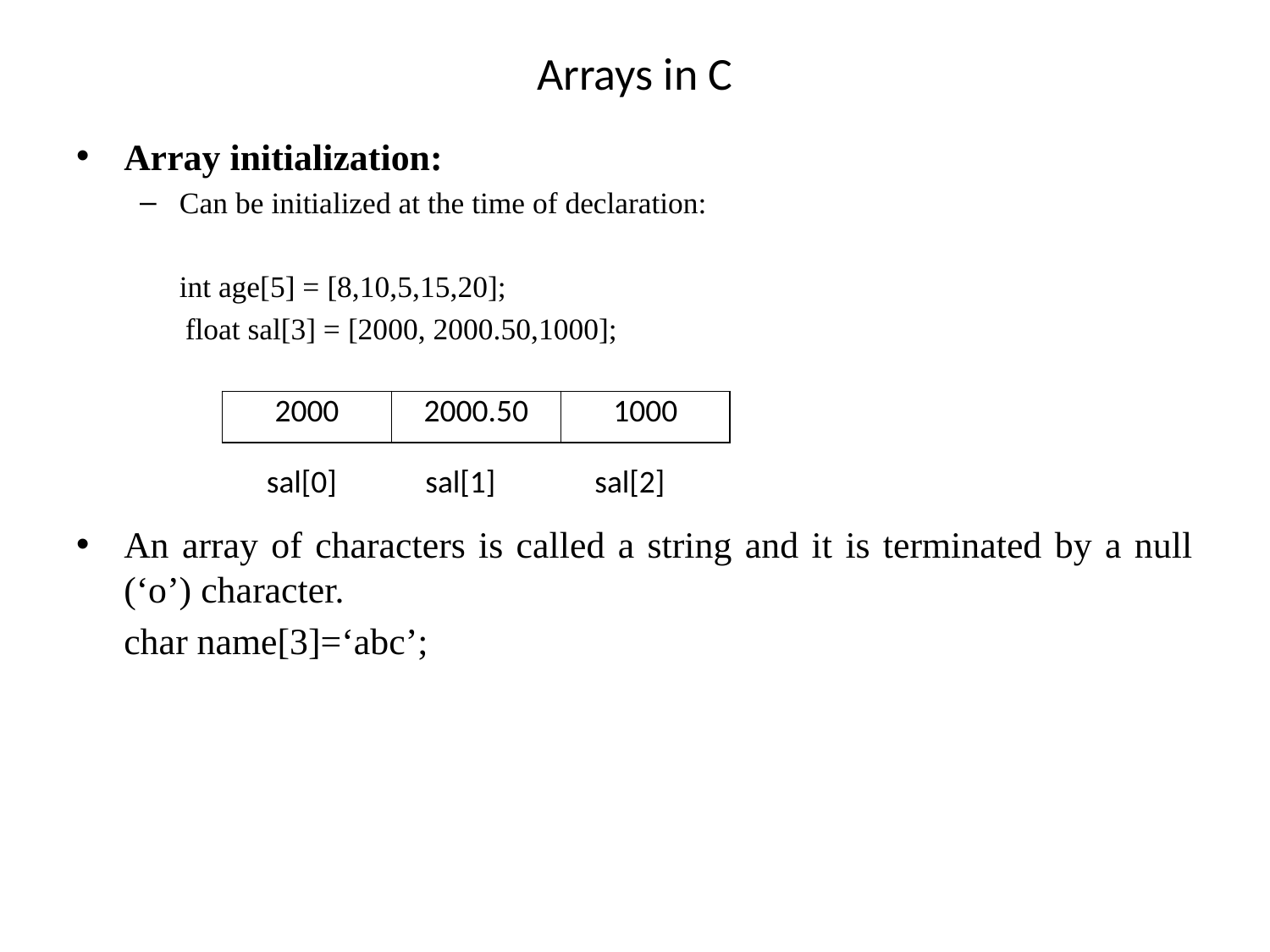

# Arrays in C
Array initialization:
Can be initialized at the time of declaration:

	int age[5] = [8,10,5,15,20];
      float sal[3] = [2000, 2000.50,1000];

An array of characters is called a string and it is terminated by a null (‘o’) character.
	char name[3]=‘abc’;

| 2000 | 2000.50 | 1000 |
| --- | --- | --- |
sal[0]
sal[1]
sal[2]